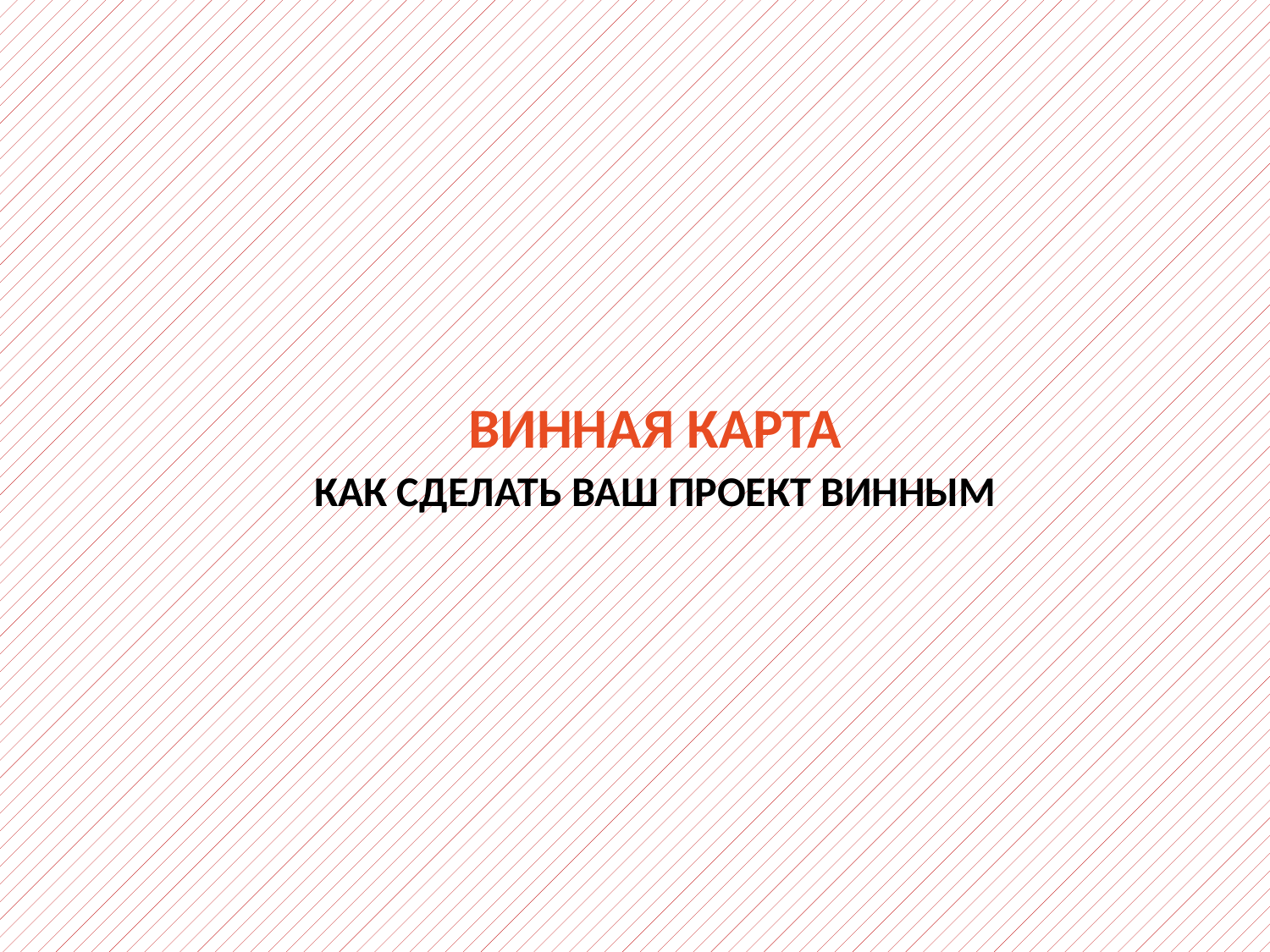

Винная Карта
Как сделать ваш проект винным